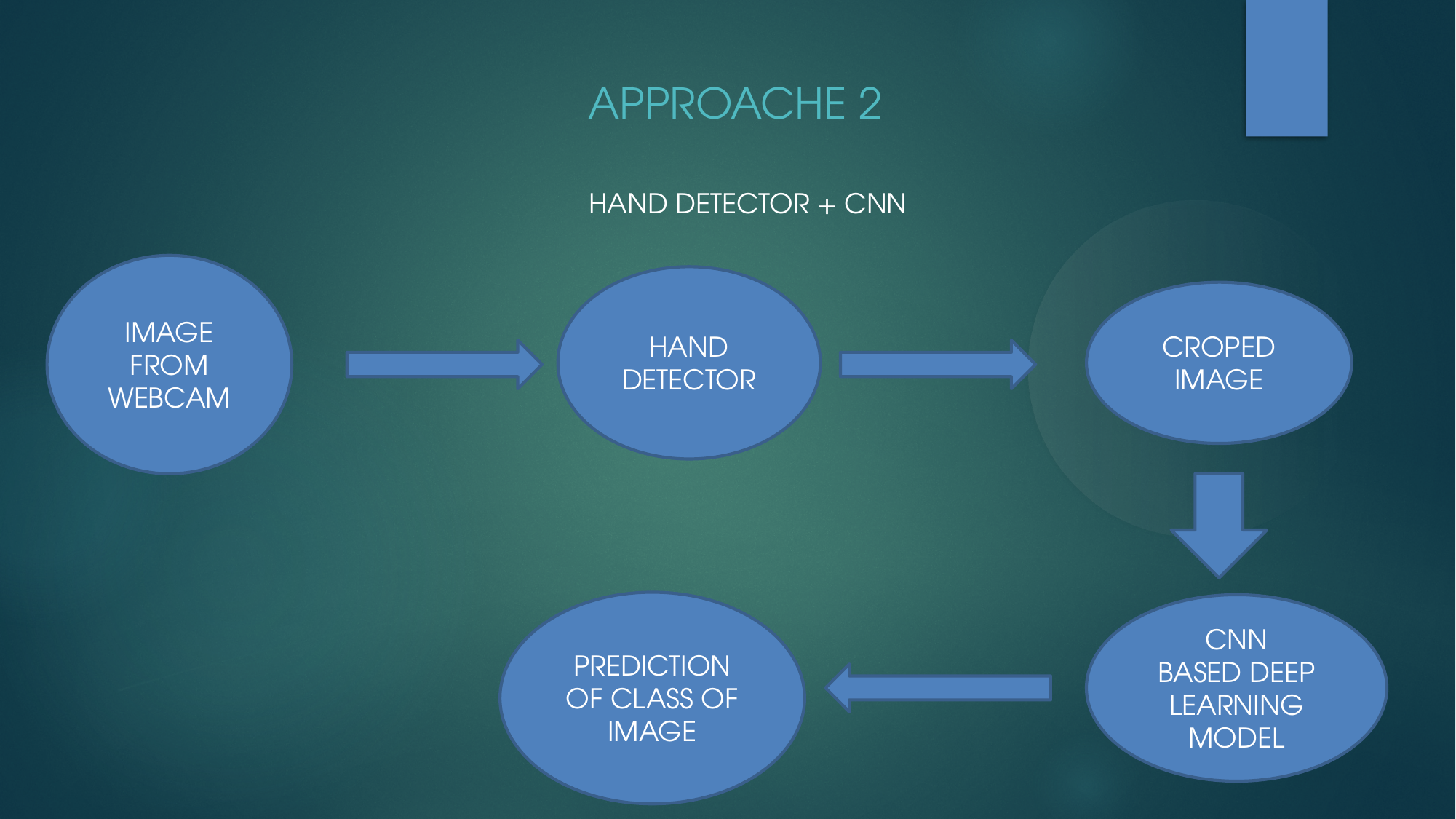

APPROACHE 2
HAND DETECTOR + CNN
IMAGE FROM WEBCAM
HAND DETECTOR
CROPED IMAGE

PREDICTION OF CLASS OF IMAGE
CNN
BASED DEEP LEARNING MODEL